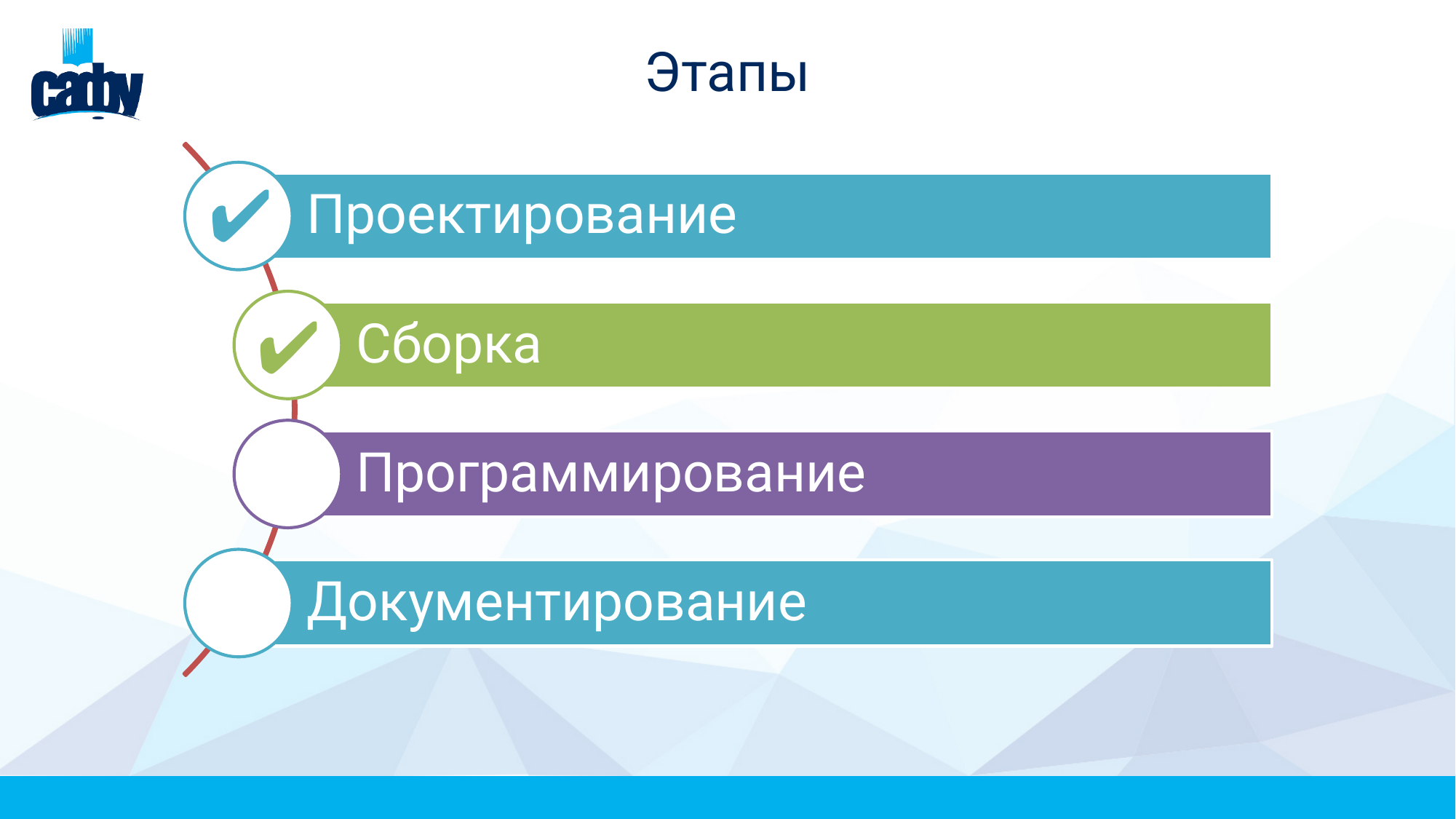

Этапы
Проектирование
Сборка
Программирование
Документирование
✔
✔